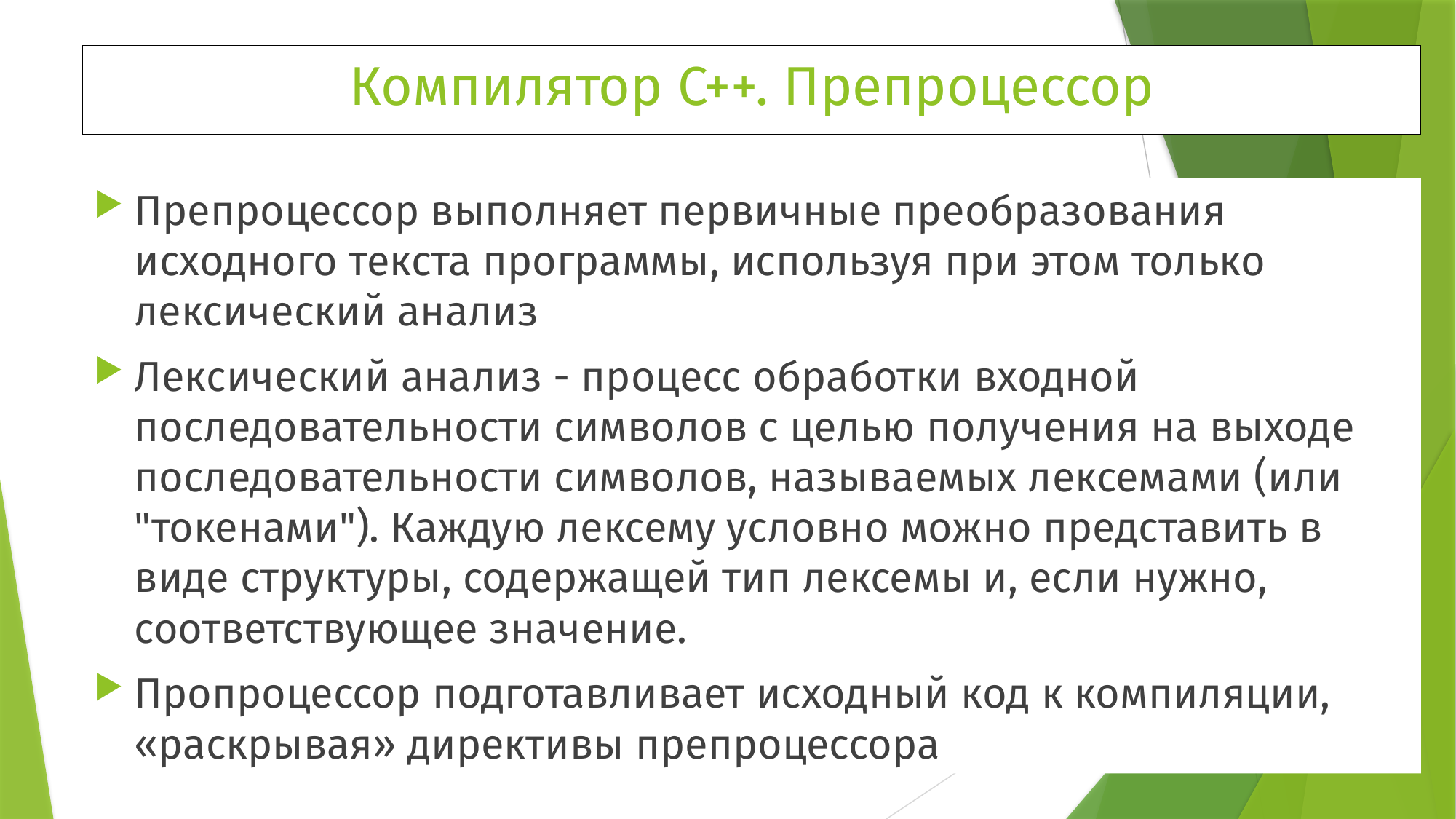

# Компилятор С++. Препроцессор
Препроцессор выполняет первичные преобразования исходного текста программы, используя при этом только лексический анализ
Лексический анализ - процесс обработки входной последовательности символов с целью получения на выходе последовательности символов, называемых лексемами (или "токенами"). Каждую лексему условно можно представить в виде структуры, содержащей тип лексемы и, если нужно, соответствующее значение.
Пропроцессор подготавливает исходный код к компиляции, «раскрывая» директивы препроцессора